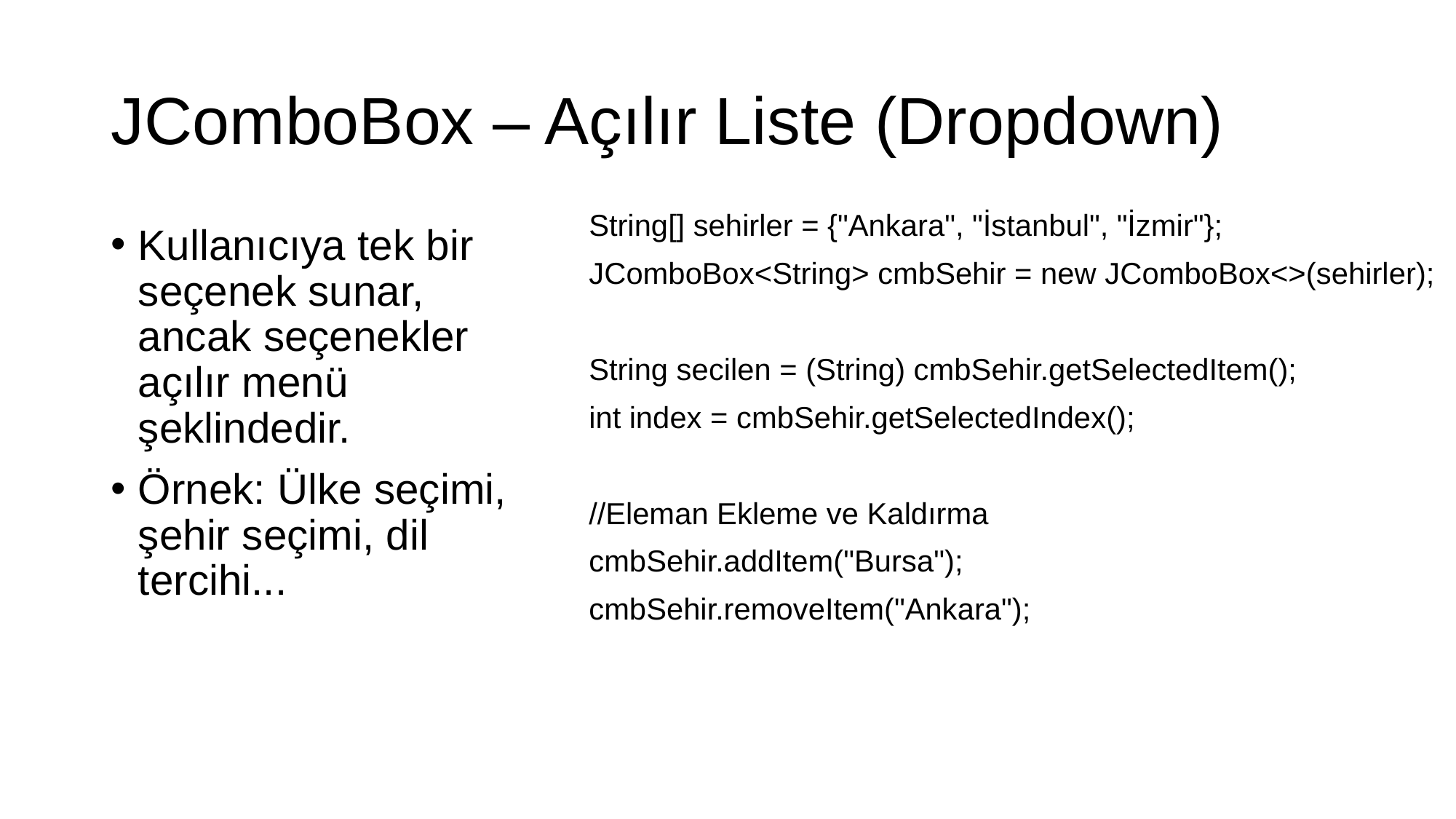

# JComboBox – Açılır Liste (Dropdown)
String[] sehirler = {"Ankara", "İstanbul", "İzmir"};
JComboBox<String> cmbSehir = new JComboBox<>(sehirler);

String secilen = (String) cmbSehir.getSelectedItem();
int index = cmbSehir.getSelectedIndex();

//Eleman Ekleme ve Kaldırma
cmbSehir.addItem("Bursa");
cmbSehir.removeItem("Ankara");

Kullanıcıya tek bir seçenek sunar, ancak seçenekler açılır menü şeklindedir.
Örnek: Ülke seçimi, şehir seçimi, dil tercihi...